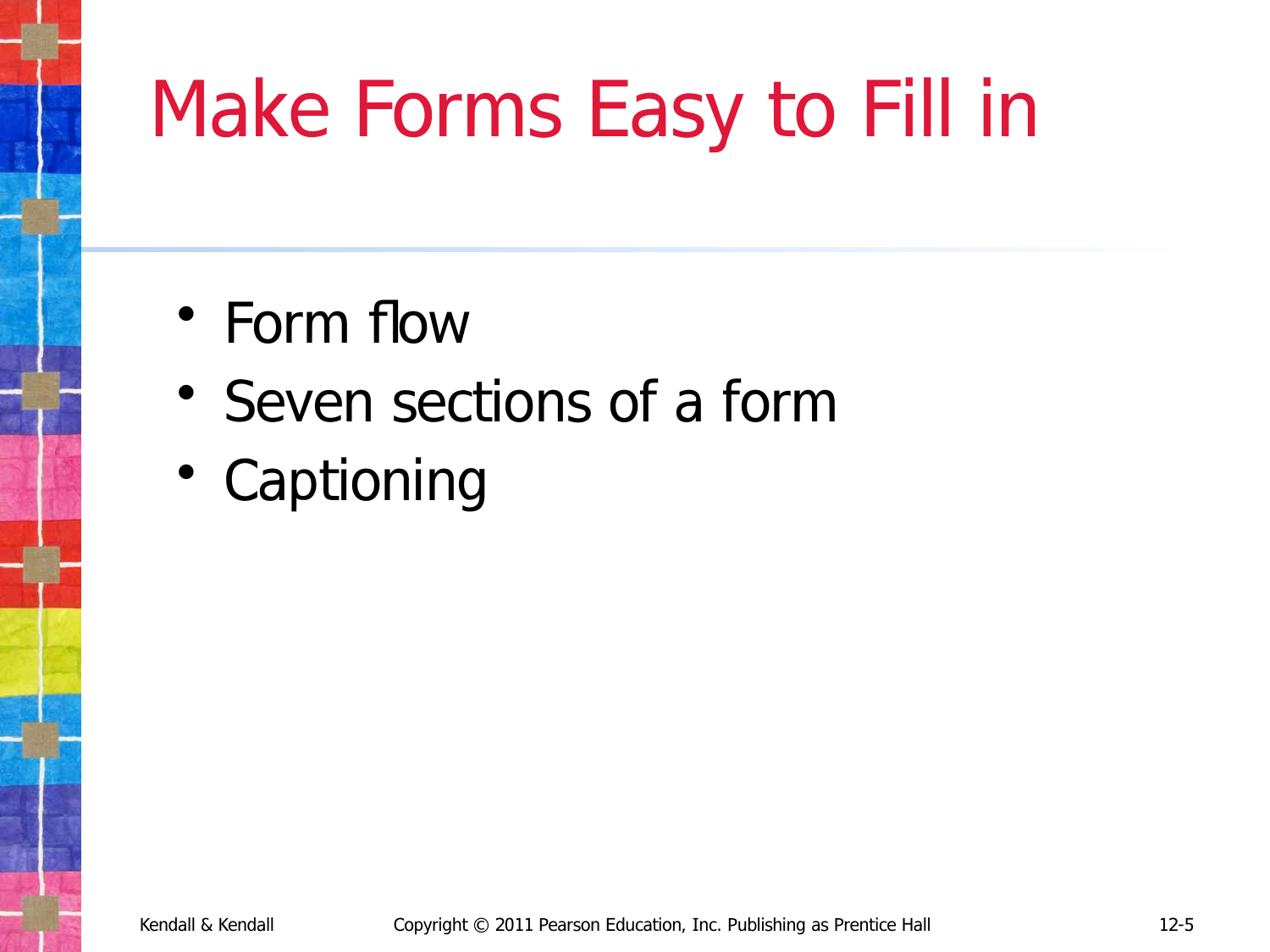

# Make Forms Easy to Fill in
Form flow
Seven sections of a form
Captioning

Kendall & Kendall	Copyright © 2011 Pearson Education, Inc. Publishing as Prentice Hall
12-5